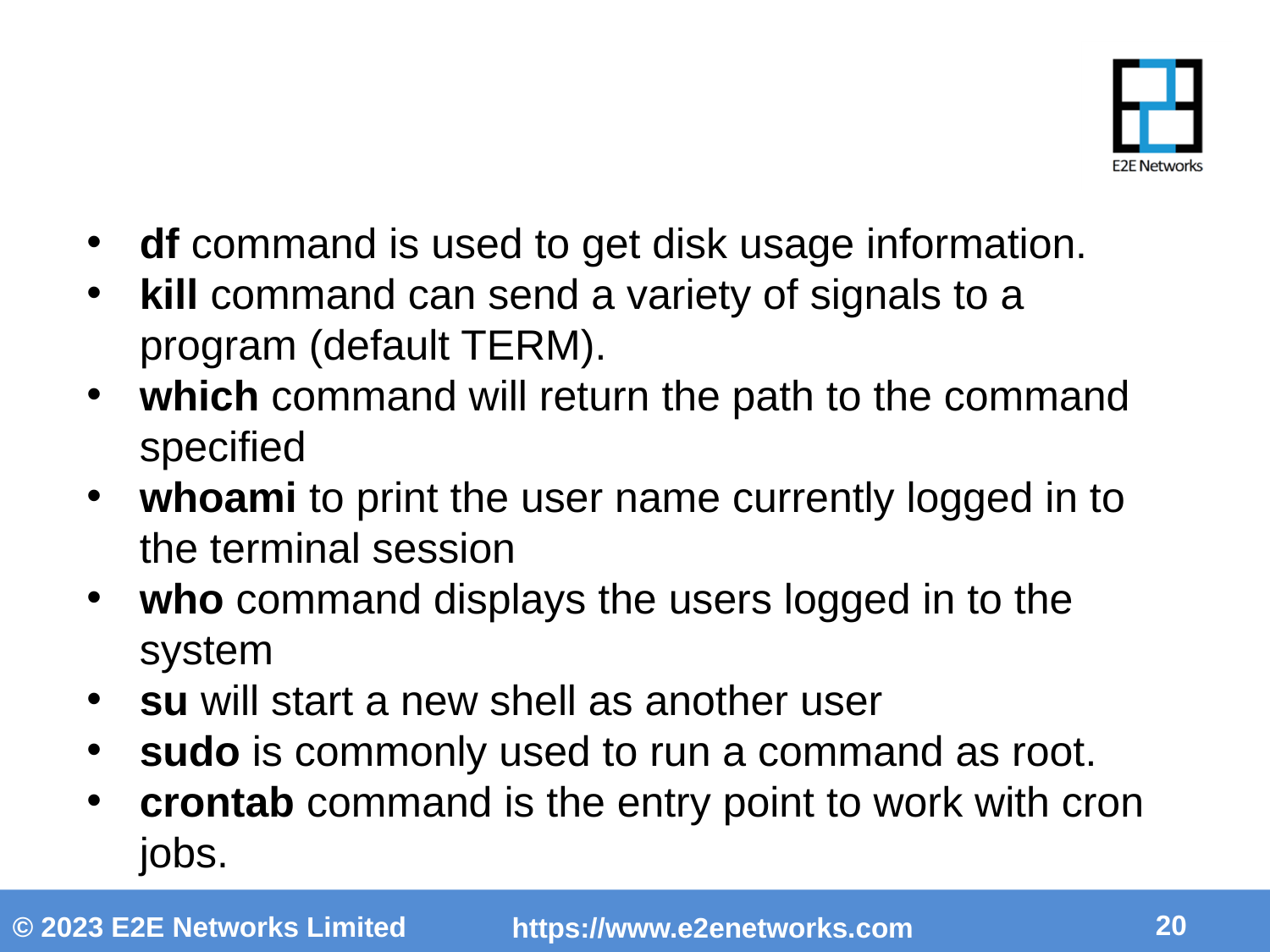

df command is used to get disk usage information.
kill command can send a variety of signals to a program (default TERM).
which command will return the path to the command specified
whoami to print the user name currently logged in to the terminal session
who command displays the users logged in to the system
su will start a new shell as another user
sudo is commonly used to run a command as root.
crontab command is the entry point to work with cron jobs.